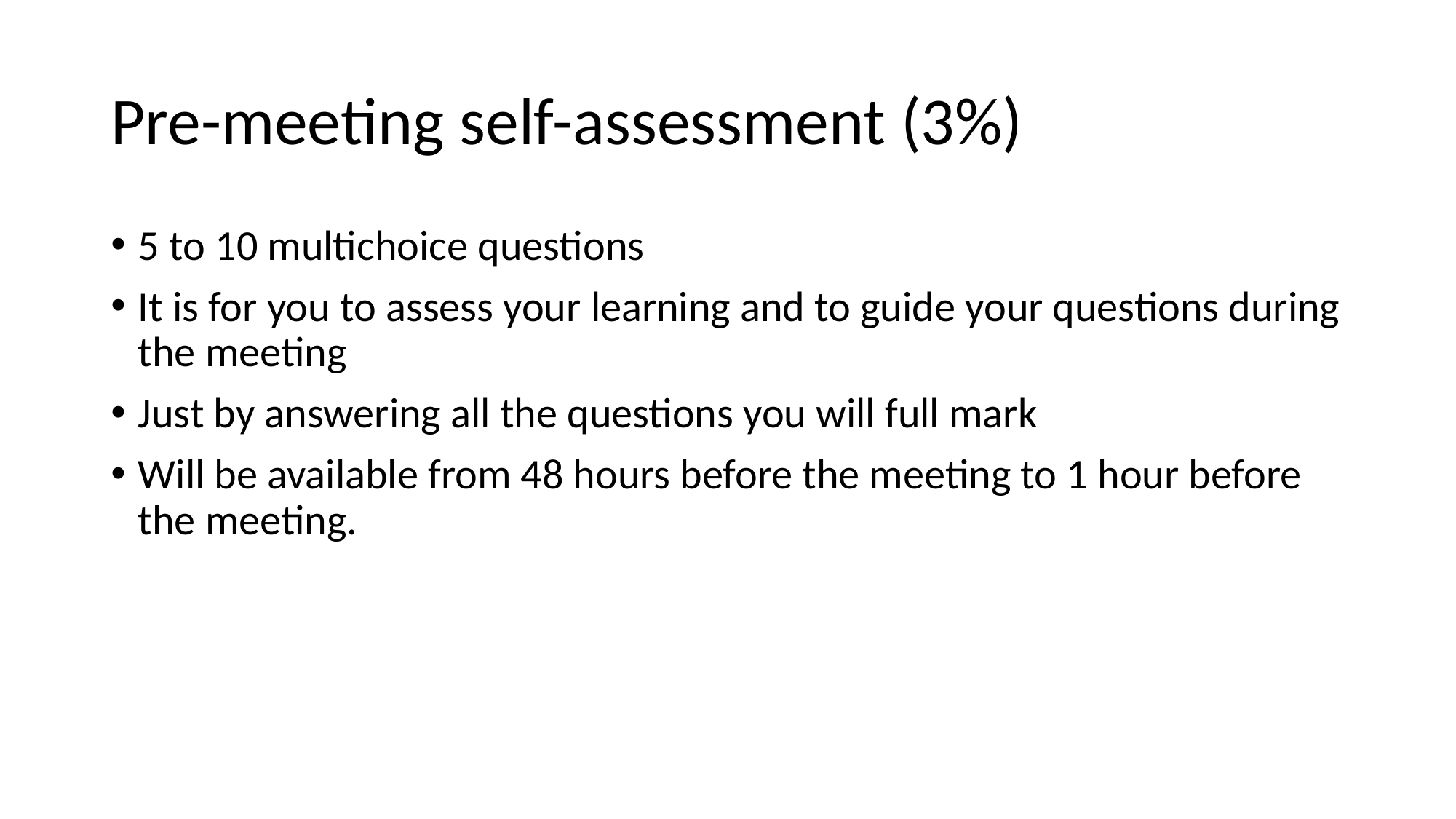

# Pre-meeting self-assessment (3%)
5 to 10 multichoice questions
It is for you to assess your learning and to guide your questions during the meeting
Just by answering all the questions you will full mark
Will be available from 48 hours before the meeting to 1 hour before the meeting.